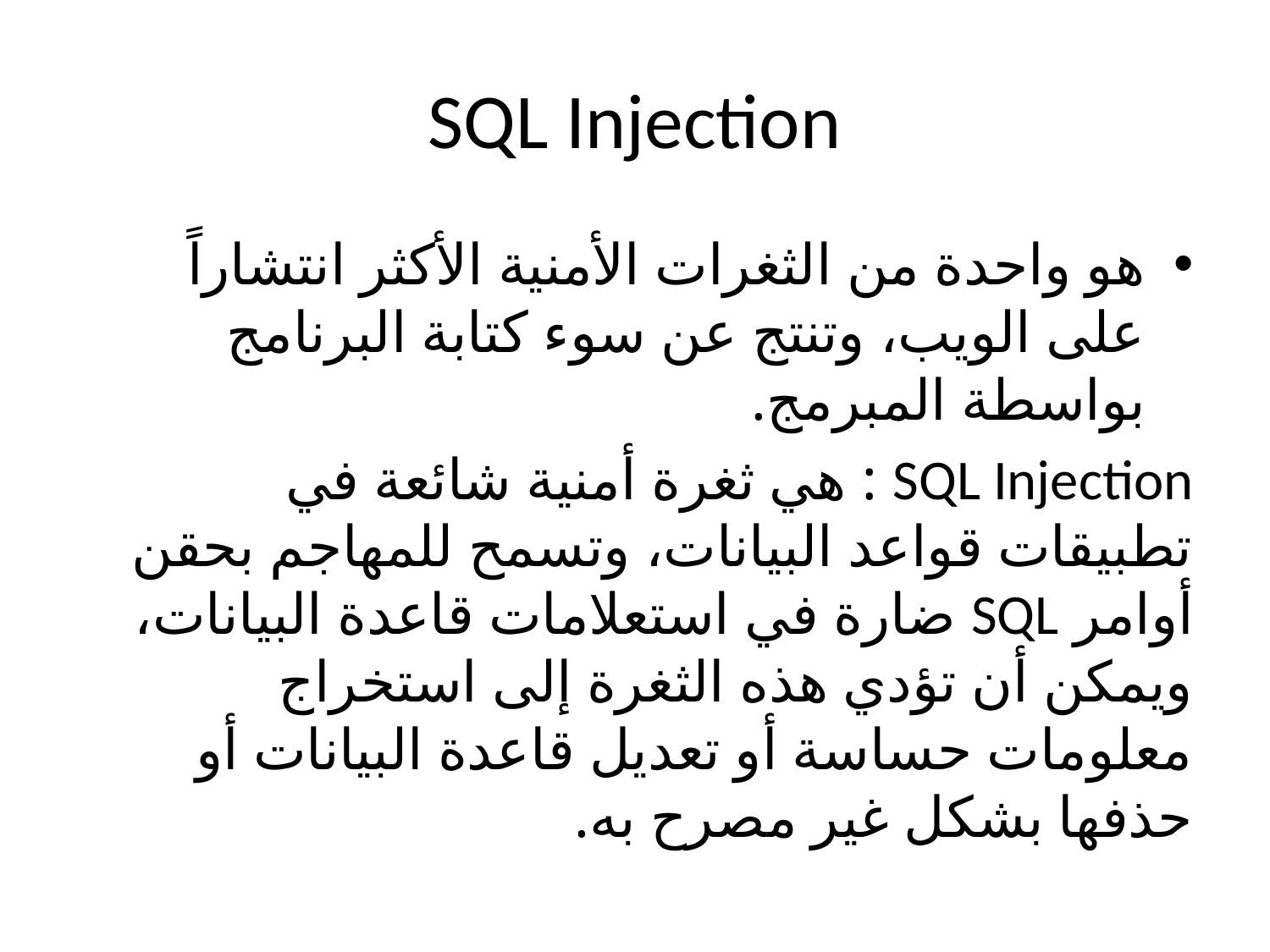

# SQL Injection
هو واحدة من الثغرات الأمنية الأكثر انتشاراً على الويب، وتنتج عن سوء كتابة البرنامج بواسطة المبرمج.
SQL Injection : هي ثغرة أمنية شائعة في تطبيقات قواعد البيانات، وتسمح للمهاجم بحقن أوامر SQL ضارة في استعلامات قاعدة البيانات، ويمكن أن تؤدي هذه الثغرة إلى استخراج معلومات حساسة أو تعديل قاعدة البيانات أو حذفها بشكل غير مصرح به.